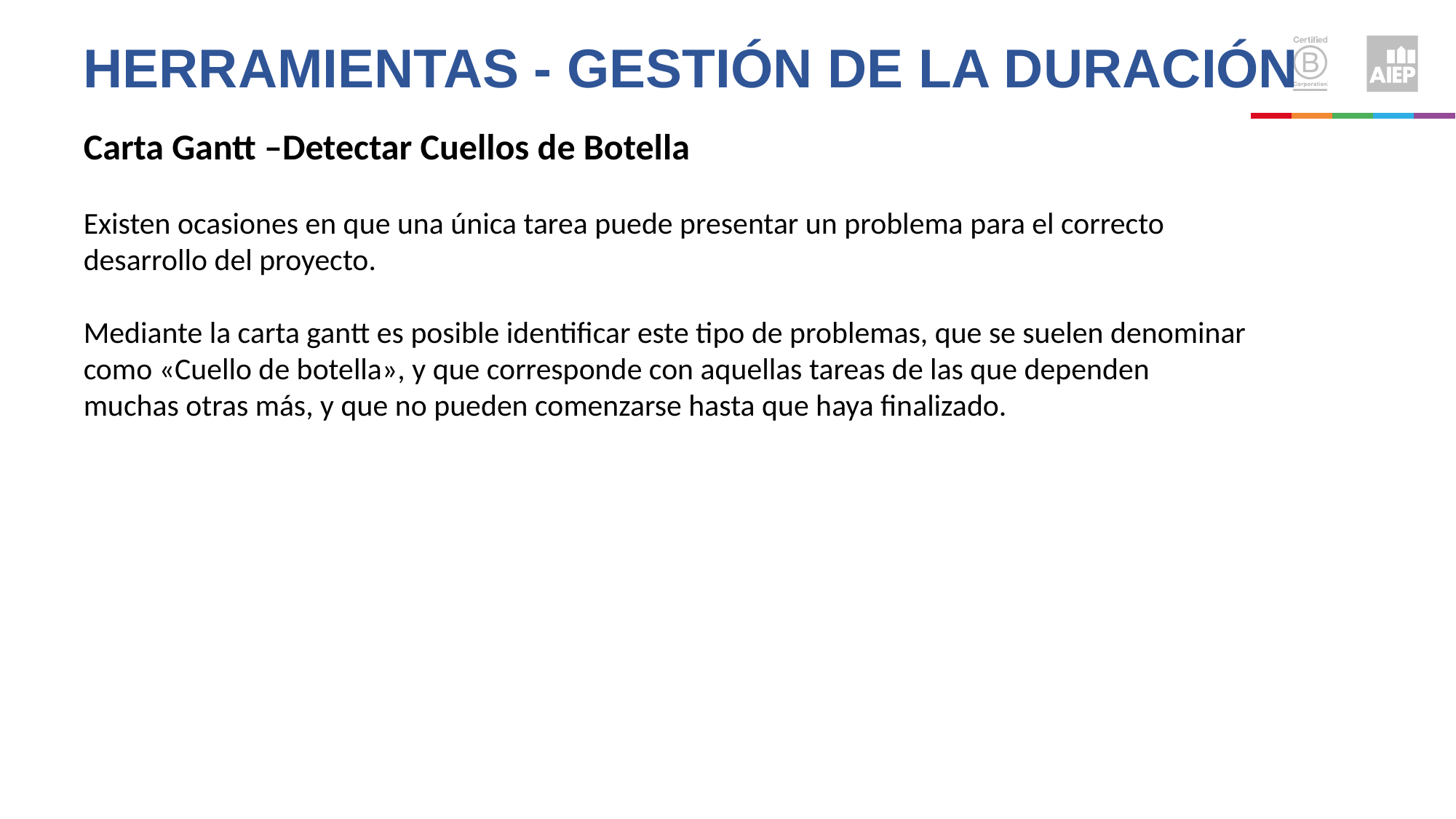

Herramientas - Gestión de la duración
Carta Gantt –Detectar Cuellos de Botella

Existen ocasiones en que una única tarea puede presentar un problema para el correcto desarrollo del proyecto.

Mediante la carta gantt es posible identificar este tipo de problemas, que se suelen denominar como «Cuello de botella», y que corresponde con aquellas tareas de las que dependen muchas otras más, y que no pueden comenzarse hasta que haya finalizado.